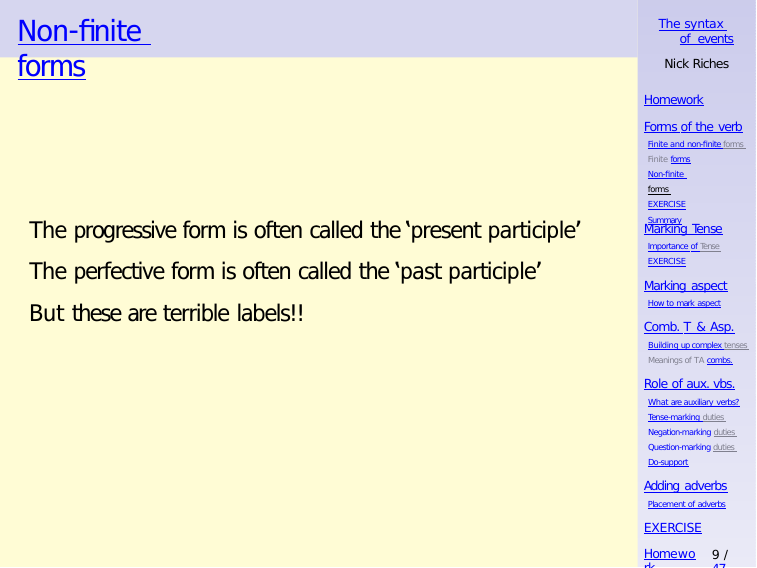

# Non-finite forms
The syntax of  events
Nick Riches

Homework
Forms of the verb
Finite and non-finite forms  Finite forms
Non-finite forms  EXERCISE
Summary
The progressive form is often called the ‘present participle’  The perfective form is often called the ‘past participle’  But these are terrible labels!!
Marking Tense
Importance of Tense  EXERCISE
Marking aspect
How to mark aspect
Comb. T & Asp.
Building up complex tenses  Meanings of TA combs.
Role of aux. vbs.
What are auxiliary verbs?
Tense-marking duties  Negation-marking duties  Question-marking duties  Do-support
Adding adverbs
Placement of adverbs
EXERCISE
Homework
9 / 47